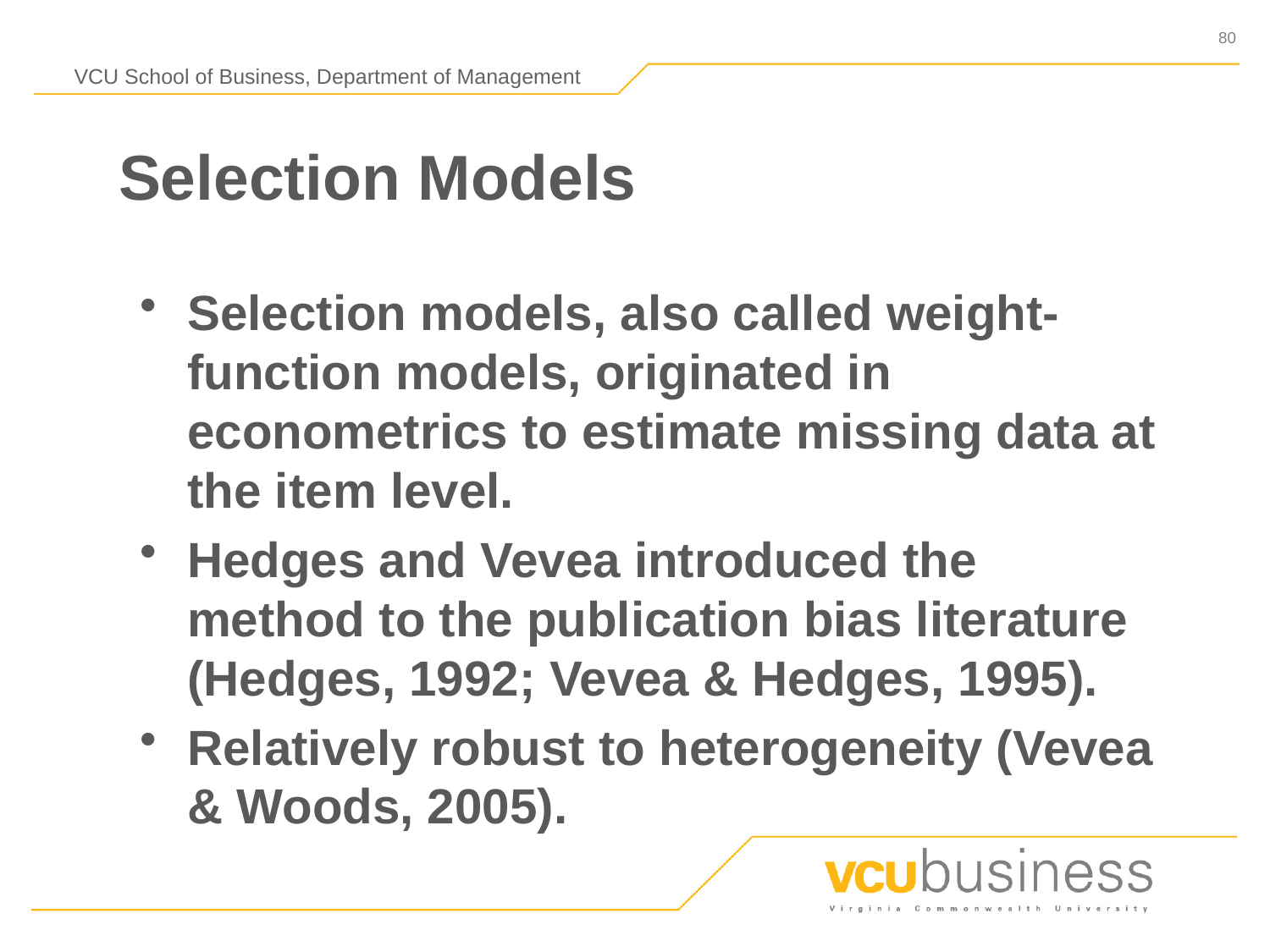

# Selection Models
Selection models, also called weight-function models, originated in econometrics to estimate missing data at the item level.
Hedges and Vevea introduced the method to the publication bias literature (Hedges, 1992; Vevea & Hedges, 1995).
Relatively robust to heterogeneity (Vevea & Woods, 2005).